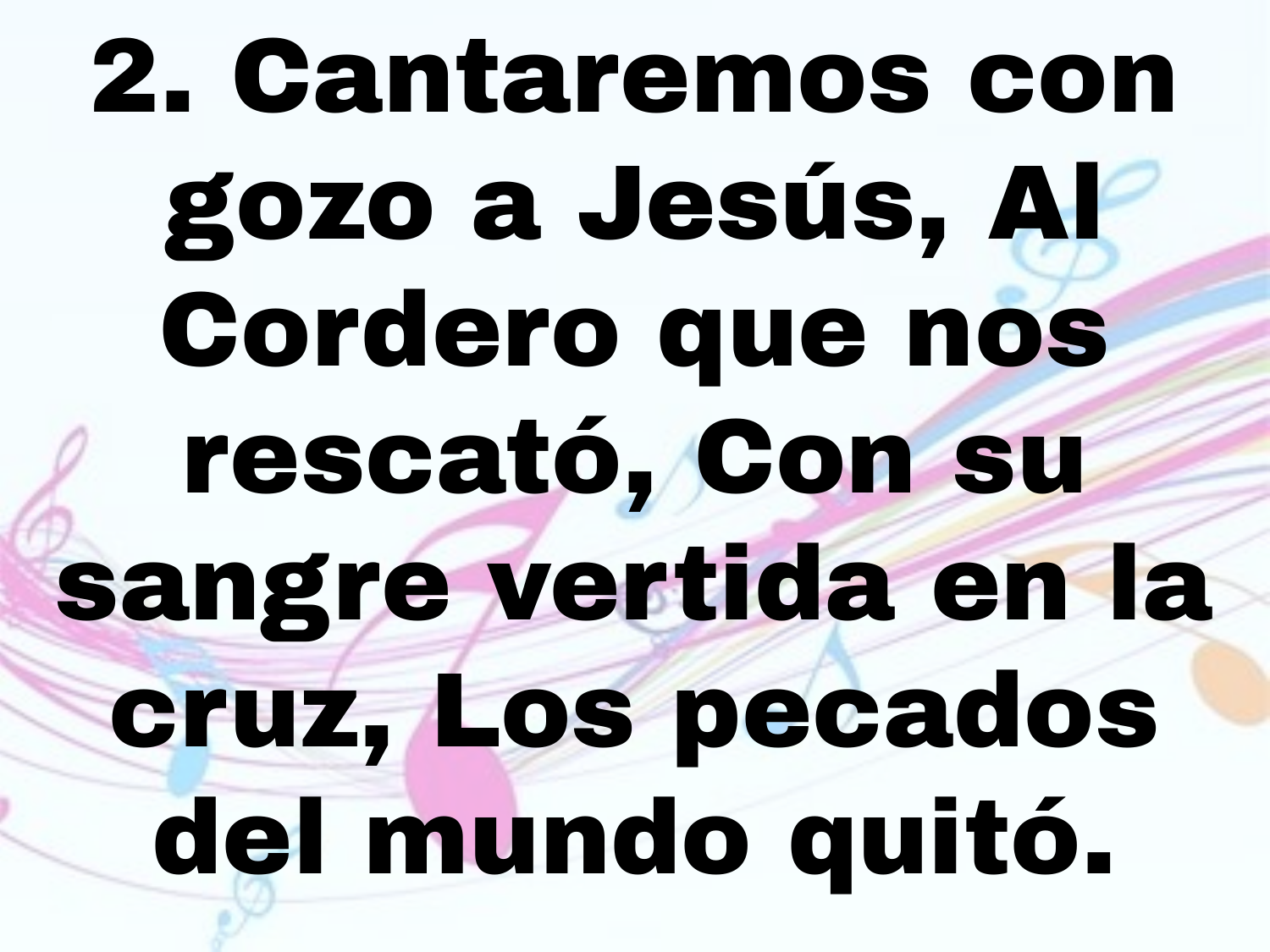

2. Cantaremos con gozo a Jesús, Al Cordero que nos rescató, Con su sangre vertida en la cruz, Los pecados del mundo quitó.